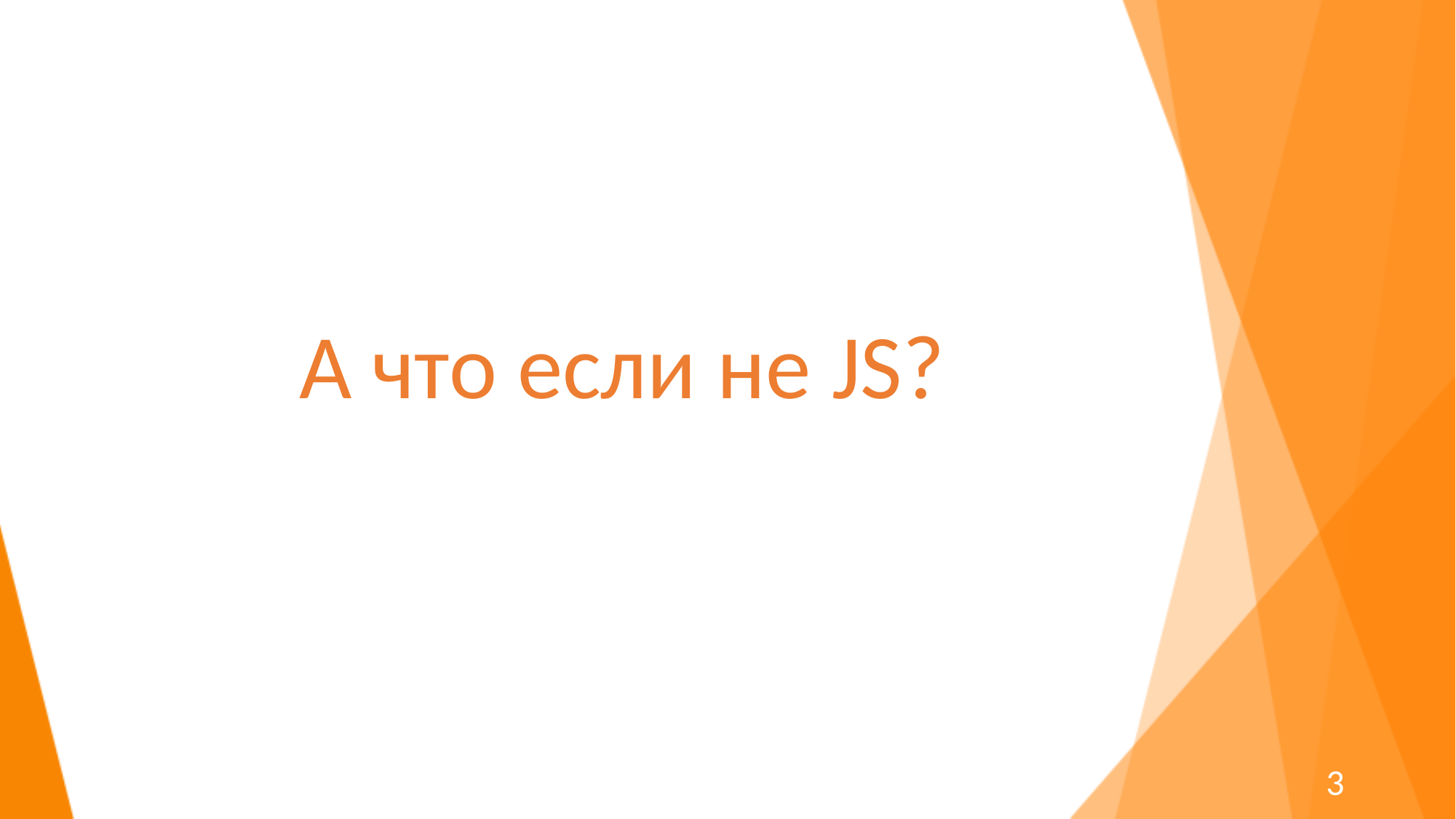

# А что если не JS?
3